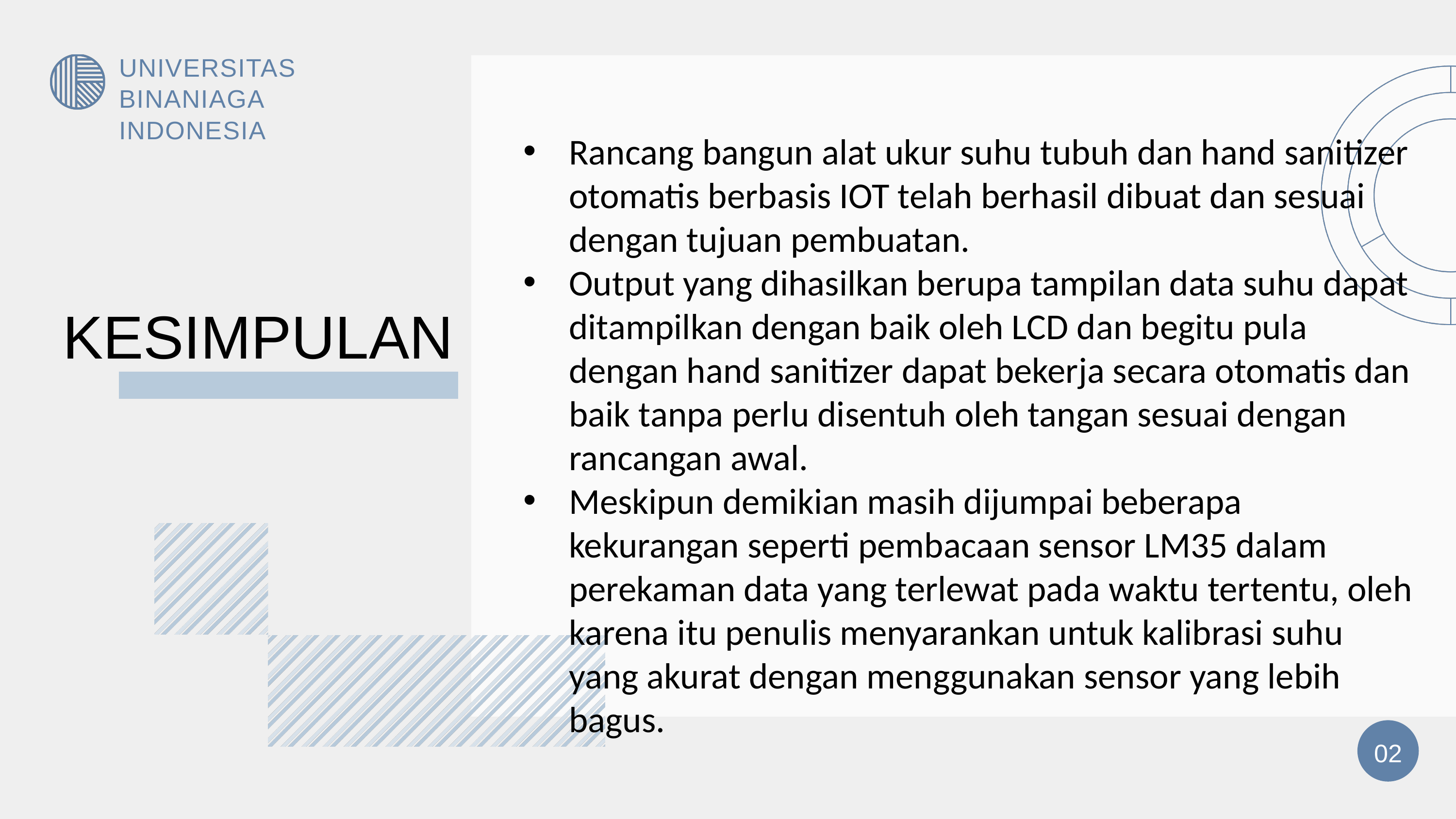

UNIVERSITAS
BINANIAGA INDONESIA

Rancang bangun alat ukur suhu tubuh dan hand sanitizer otomatis berbasis IOT telah berhasil dibuat dan sesuai dengan tujuan pembuatan.
Output yang dihasilkan berupa tampilan data suhu dapat ditampilkan dengan baik oleh LCD dan begitu pula dengan hand sanitizer dapat bekerja secara otomatis dan baik tanpa perlu disentuh oleh tangan sesuai dengan rancangan awal.
Meskipun demikian masih dijumpai beberapa kekurangan seperti pembacaan sensor LM35 dalam perekaman data yang terlewat pada waktu tertentu, oleh karena itu penulis menyarankan untuk kalibrasi suhu yang akurat dengan menggunakan sensor yang lebih bagus.

KESIMPULAN

02